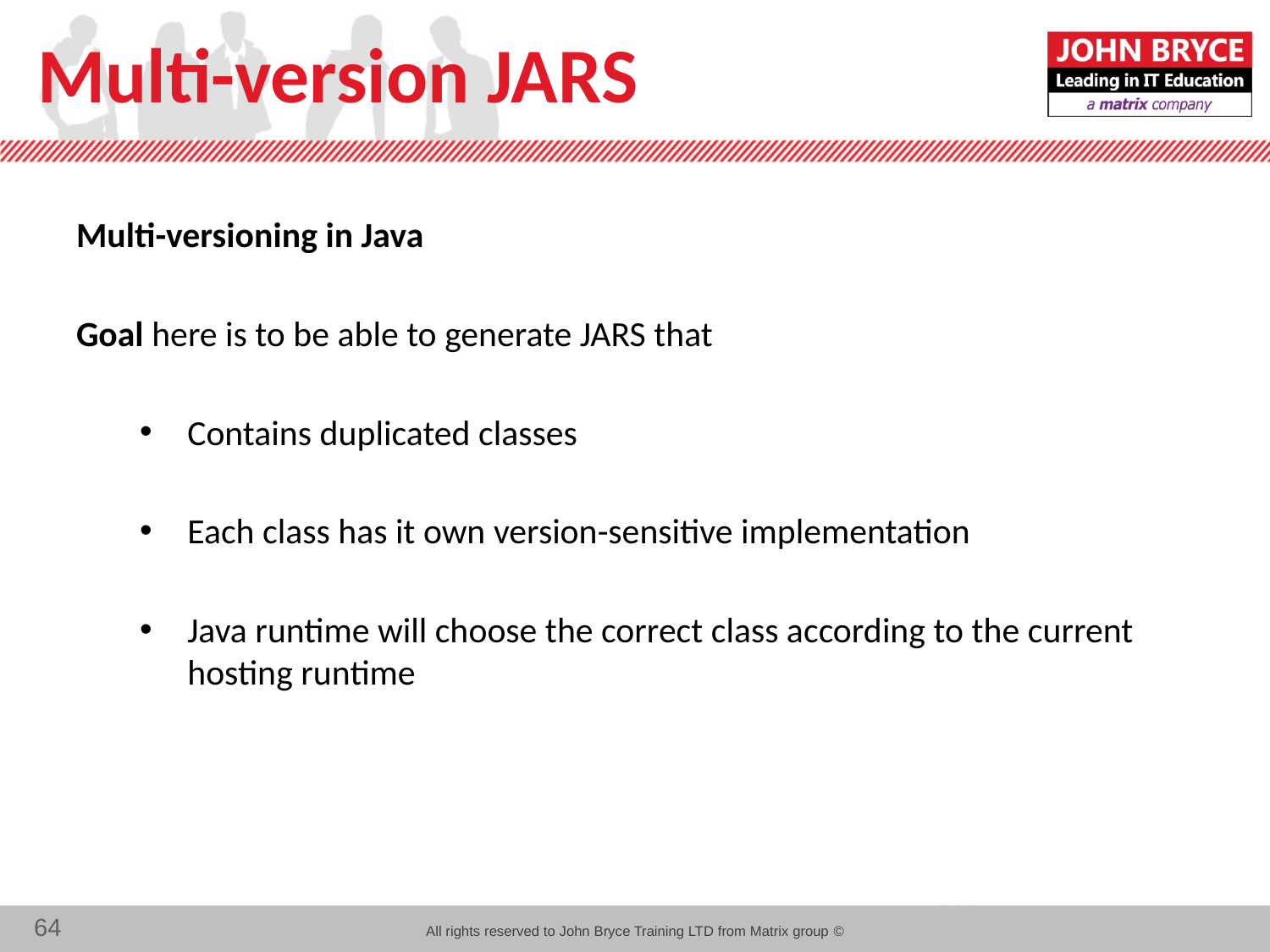

# Multi-version JARS
Multi-versioning in Java

Goal here is to be able to generate JARS that

Contains duplicated classes

Each class has it own version-sensitive implementation

Java runtime will choose the correct class according to the current hosting runtime